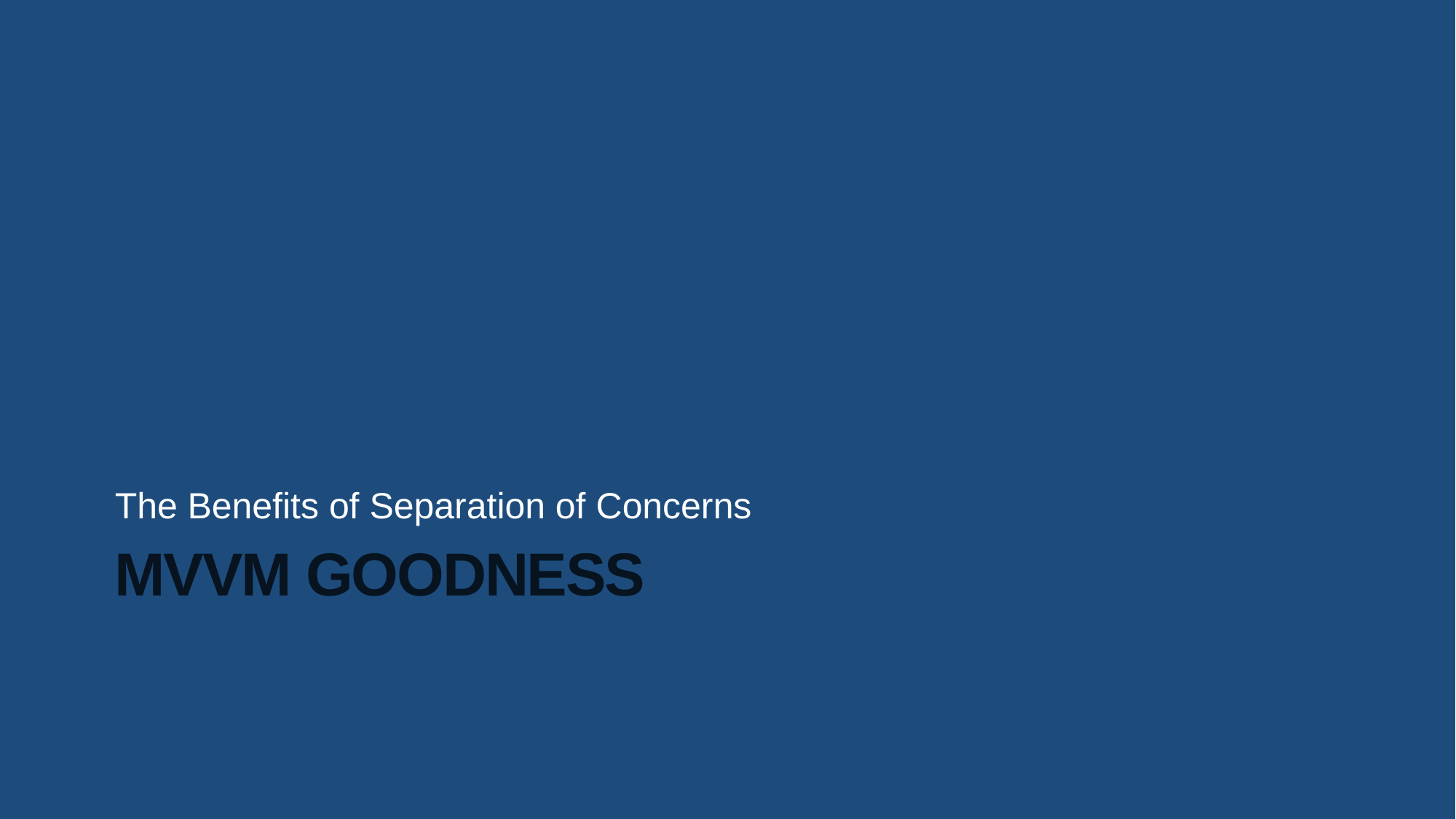

The Benefits of Separation of Concerns
# MVVM Goodness